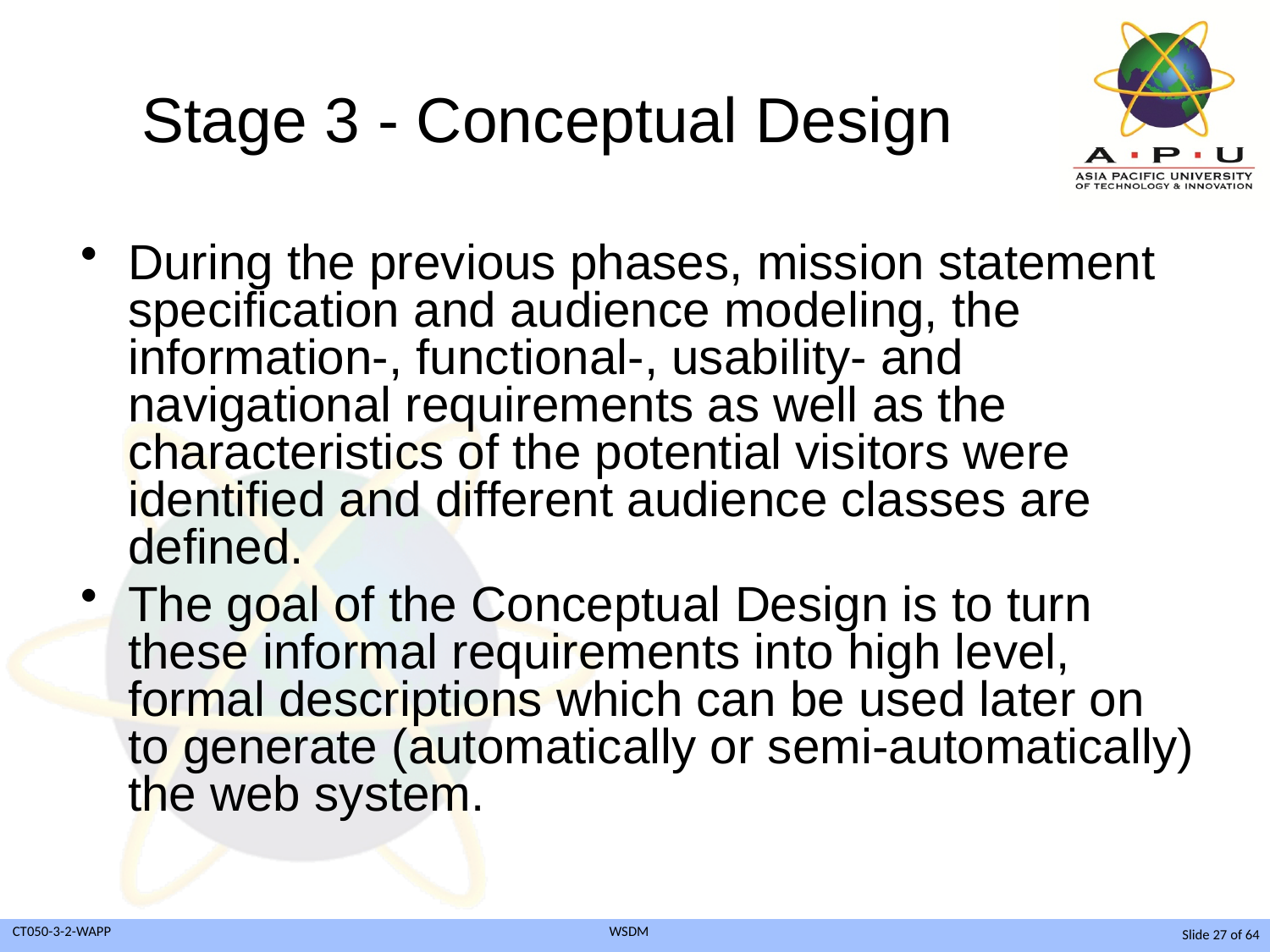

# Stage 3 - Conceptual Design
During the previous phases, mission statement specification and audience modeling, the information-, functional-, usability- and navigational requirements as well as the characteristics of the potential visitors were identified and different audience classes are defined.
The goal of the Conceptual Design is to turn these informal requirements into high level, formal descriptions which can be used later on to generate (automatically or semi-automatically) the web system.